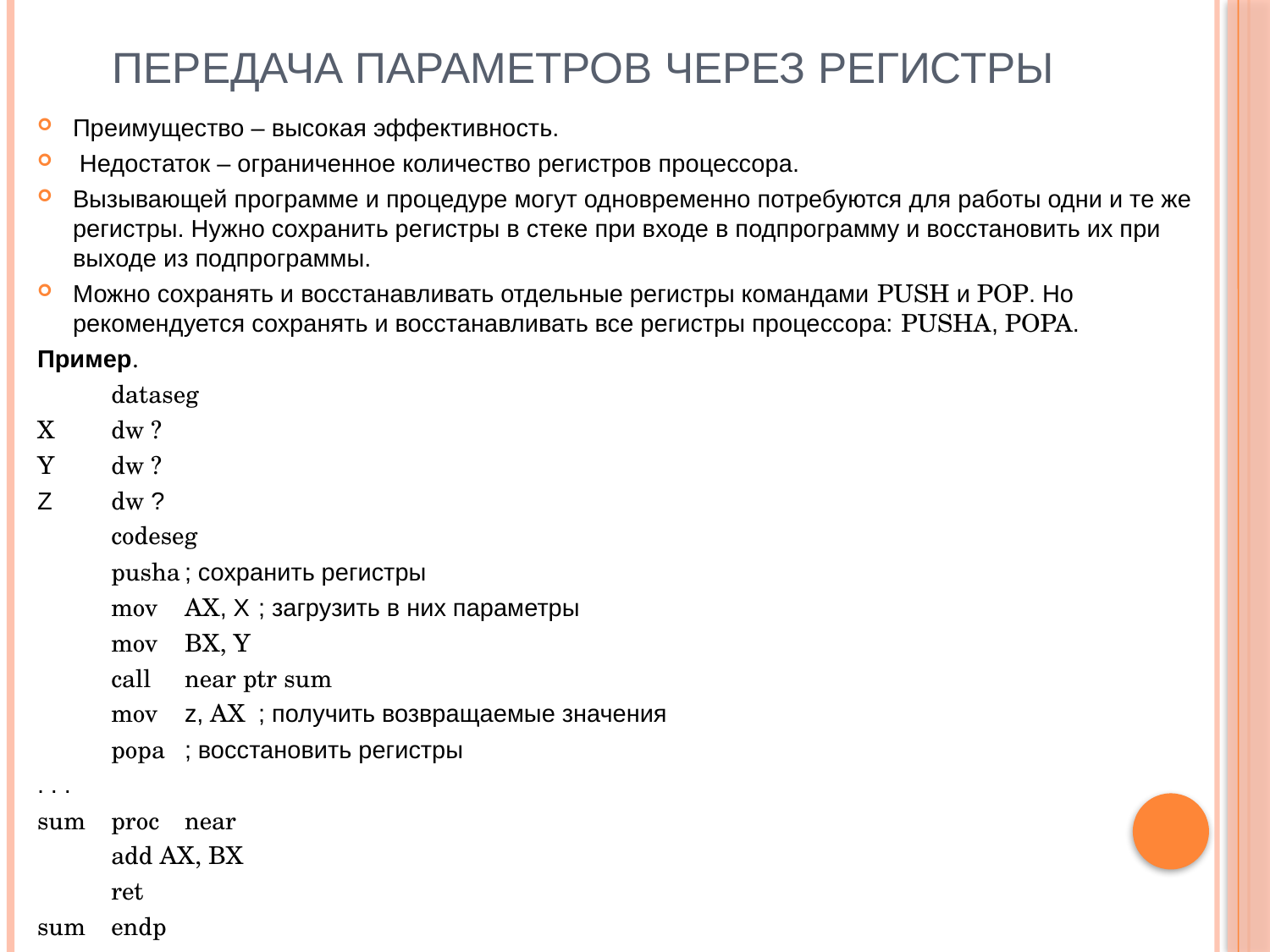

# Передача параметров через регистры
Преимущество – высокая эффективность.
 Недостаток – ограниченное количество регистров процессора.
Вызывающей программе и процедуре могут одновременно потребуются для работы одни и те же регистры. Нужно сохранить регистры в стеке при входе в подпрограмму и восстановить их при выходе из подпрограммы.
Можно сохранять и восстанавливать отдельные регистры командами PUSH и POP. Но рекомендуется сохранять и восстанавливать все регистры процессора: PUSHA, POPA.
Пример.
	dataseg
X	dw ?
Y	dw ?
Z	dw ?
	codeseg
	pusha			; сохранить регистры
	mov	AX, X		; загрузить в них параметры
	mov 	BX, Y
	call	near ptr sum
	mov	z, AX		; получить возвращаемые значения
	popa			; восстановить регистры
. . .
sum	proc	near
	add AX, BX
	ret
sum	endp